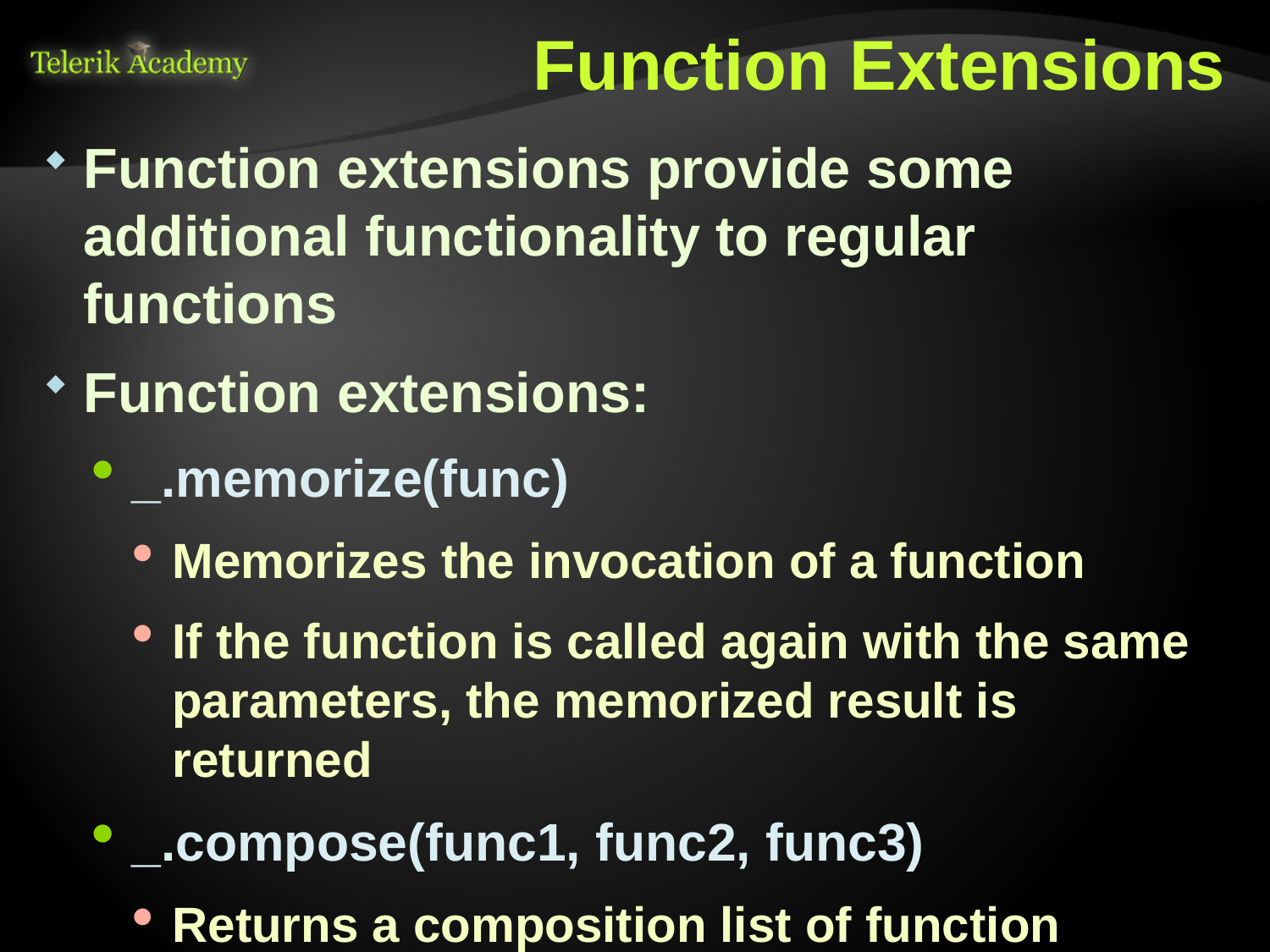

# Function Extensions
Function extensions provide some  additional functionality to regular functions
Function extensions:
_.memorize(func)
Memorizes the invocation of a function
If the function is called again with the same parameters, the memorized result is returned
_.compose(func1, func2, func3)
Returns a composition list of function
The same as func1( func2( func3 () ) );